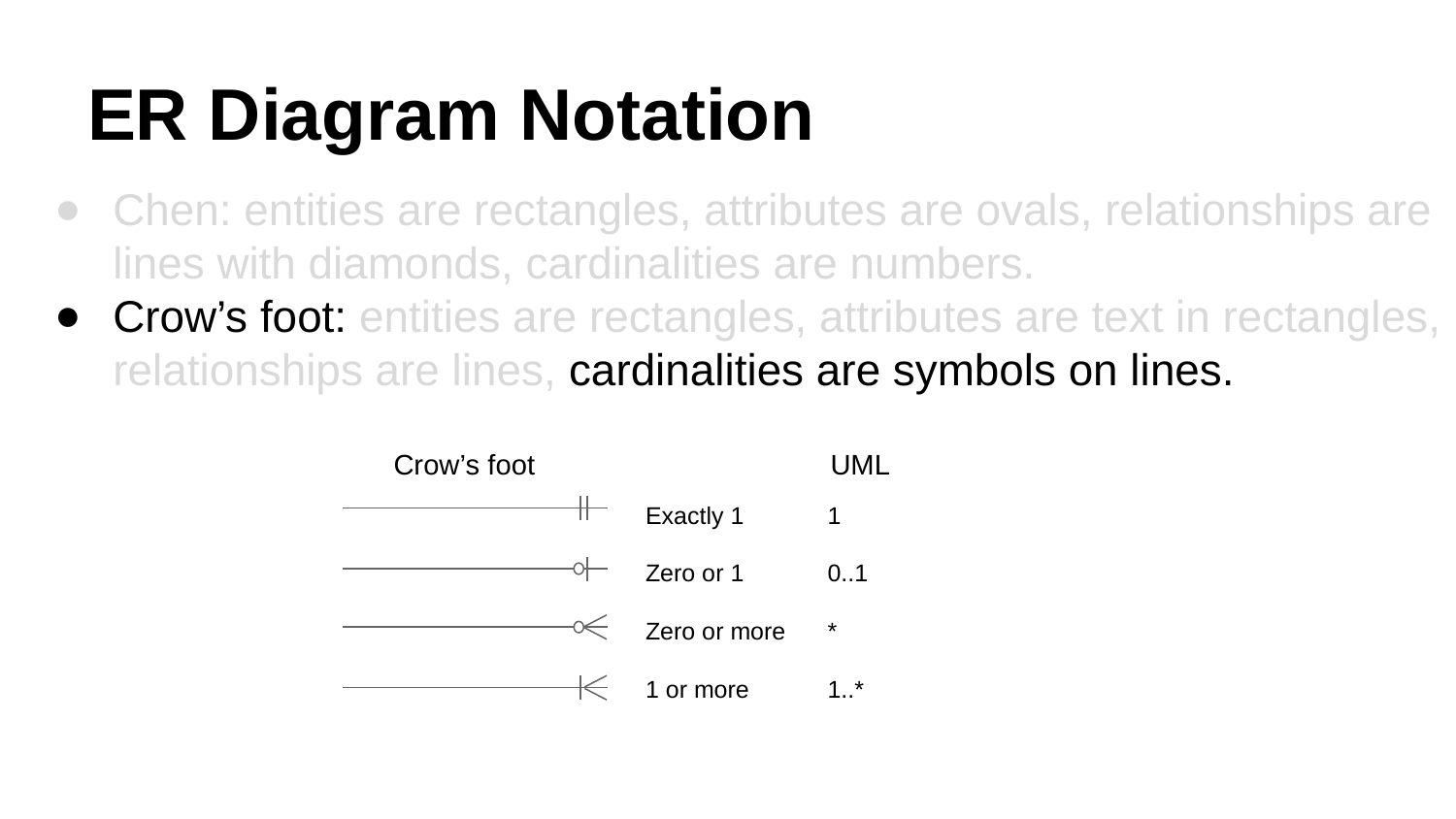

# ER Diagram Notation
Chen: entities are rectangles, attributes are ovals, relationships are lines with diamonds, cardinalities are numbers.
Crow’s foot: entities are rectangles, attributes are text in rectangles, relationships are lines, cardinalities are symbols on lines.
Crow’s foot
UML
Exactly 1

Zero or 1

Zero or more

1 or more
1

0..1

*

1..*